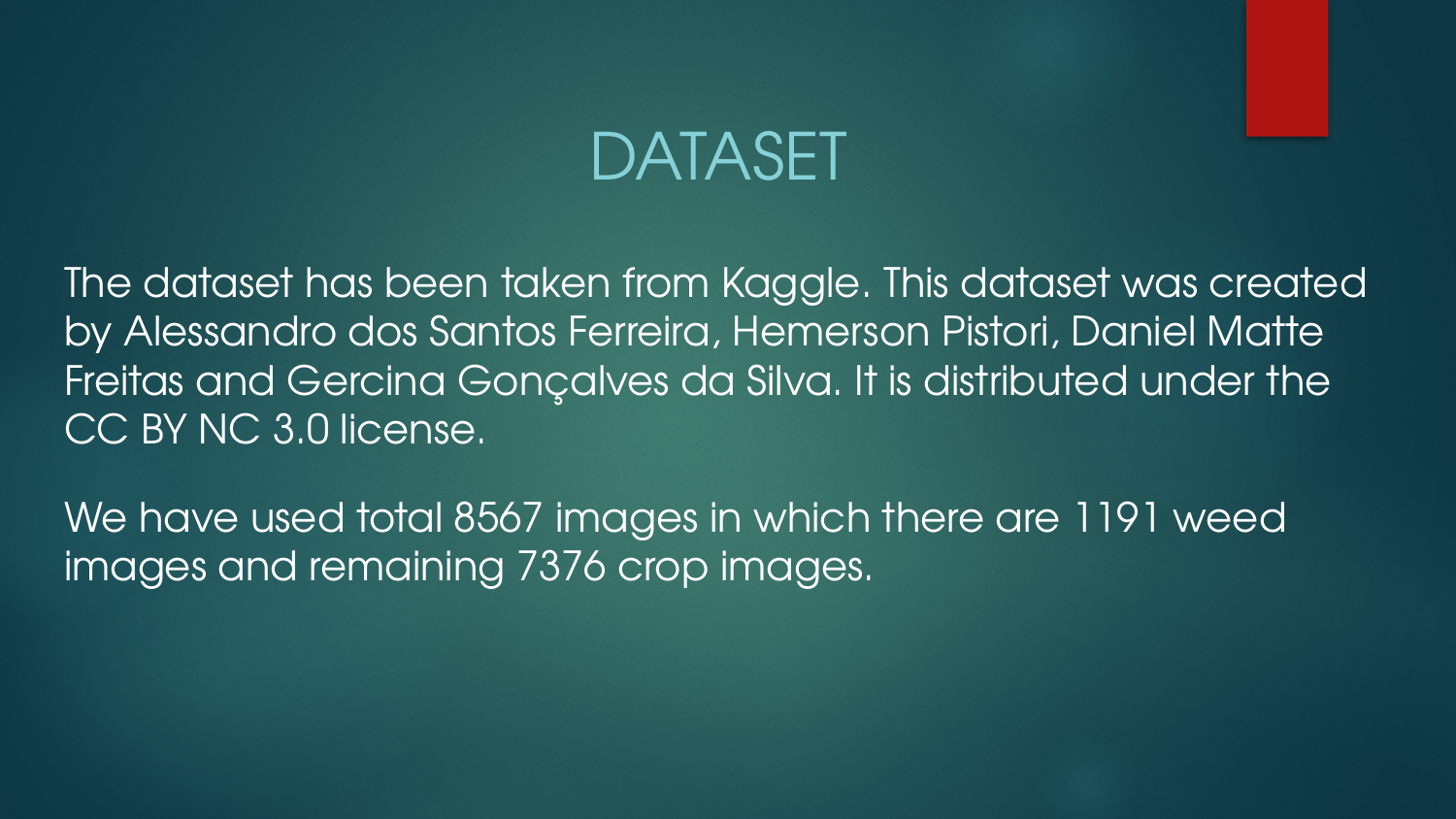

# DATASET
The dataset has been taken from Kaggle. This dataset was created by Alessandro dos Santos Ferreira, Hemerson Pistori, Daniel Matte Freitas and Gercina Gonçalves da Silva. It is distributed under the CC BY NC 3.0 license.
We have used total 8567 images in which there are 1191 weed images and remaining 7376 crop images.